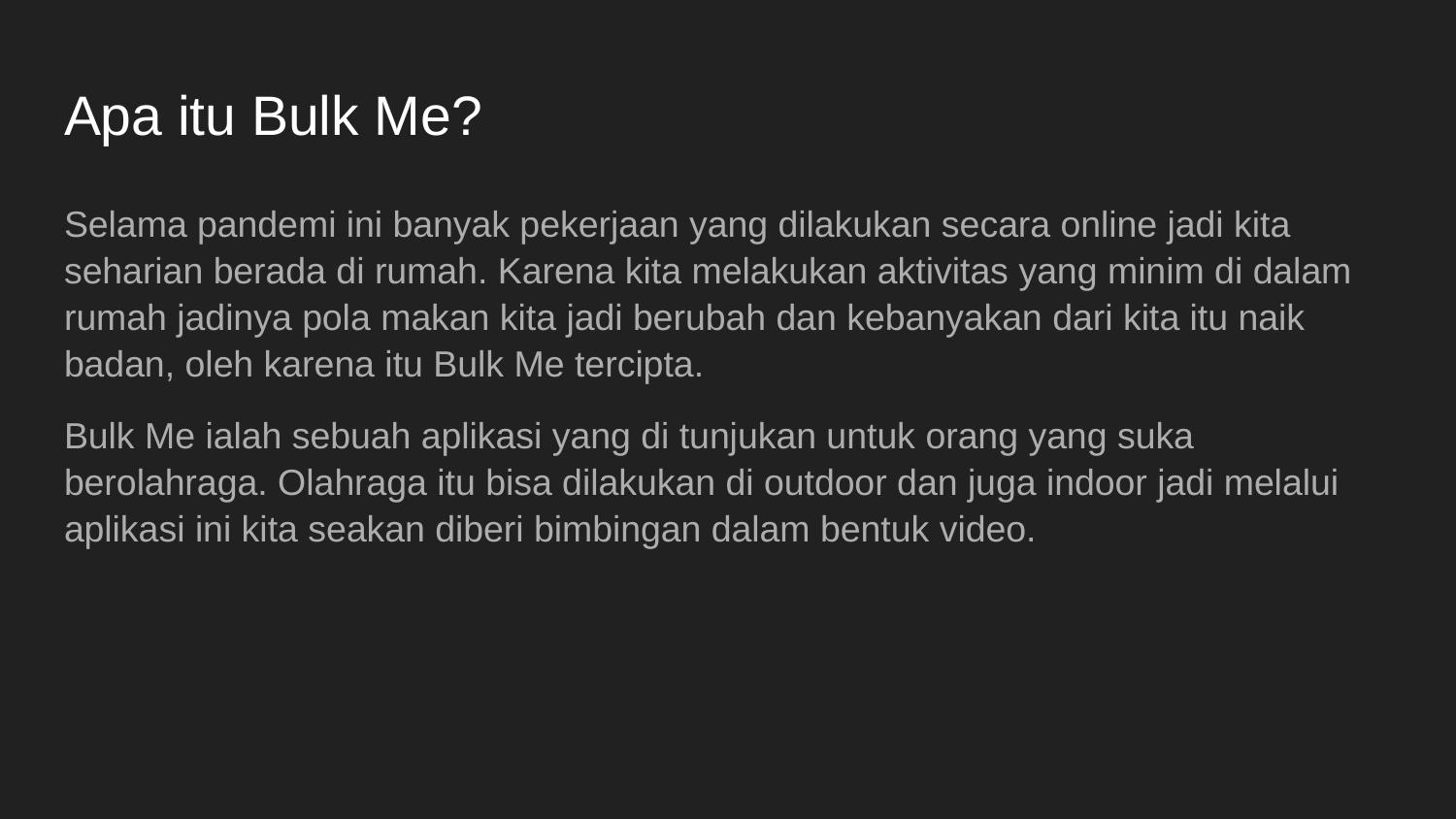

# Apa itu Bulk Me?
Selama pandemi ini banyak pekerjaan yang dilakukan secara online jadi kita seharian berada di rumah. Karena kita melakukan aktivitas yang minim di dalam rumah jadinya pola makan kita jadi berubah dan kebanyakan dari kita itu naik badan, oleh karena itu Bulk Me tercipta.
Bulk Me ialah sebuah aplikasi yang di tunjukan untuk orang yang suka berolahraga. Olahraga itu bisa dilakukan di outdoor dan juga indoor jadi melalui aplikasi ini kita seakan diberi bimbingan dalam bentuk video.